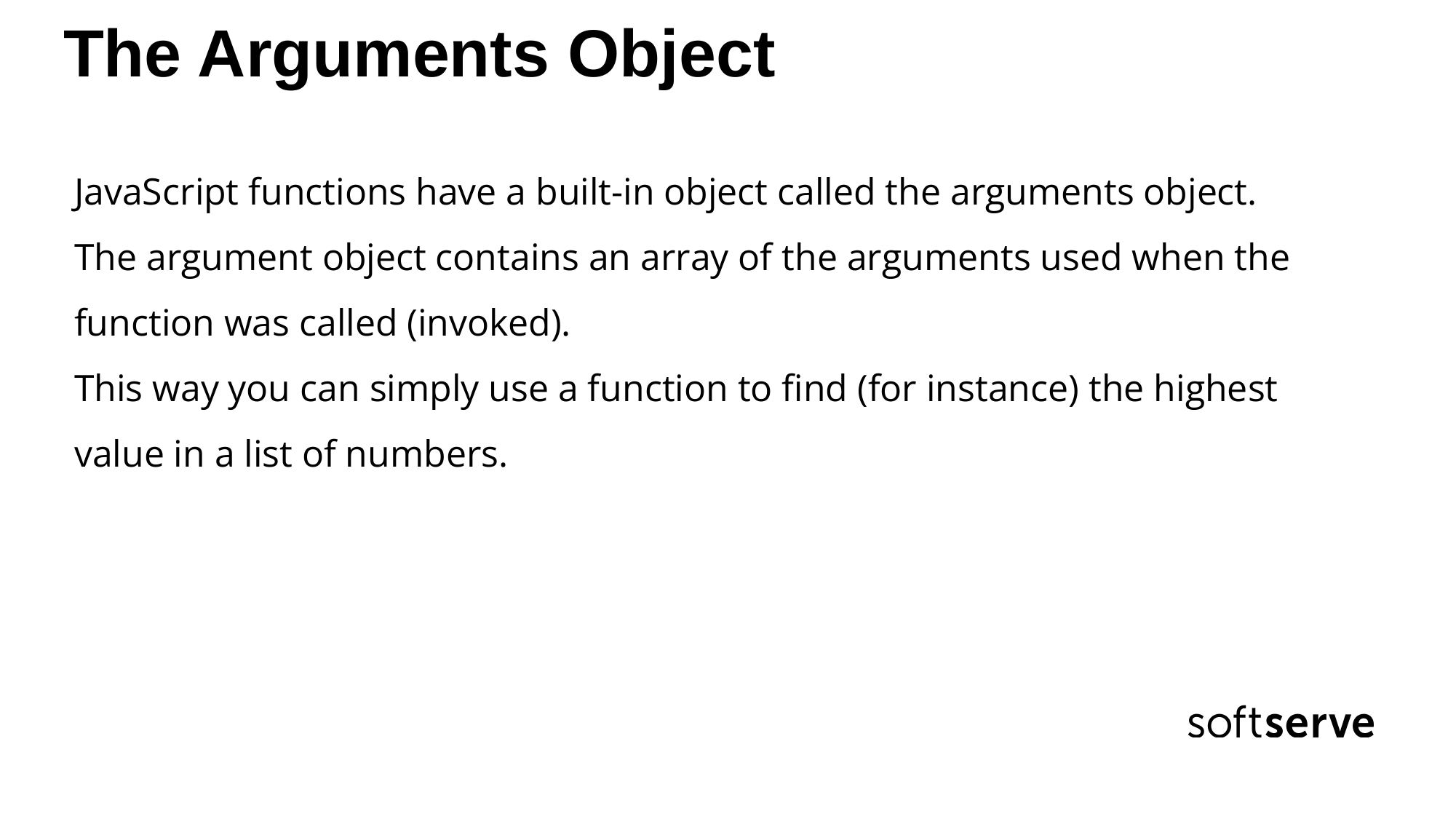

The Arguments Object

JavaScript functions have a built-in object called the arguments object.
The argument object contains an array of the arguments used when the function was called (invoked).
This way you can simply use a function to find (for instance) the highest value in a list of numbers.